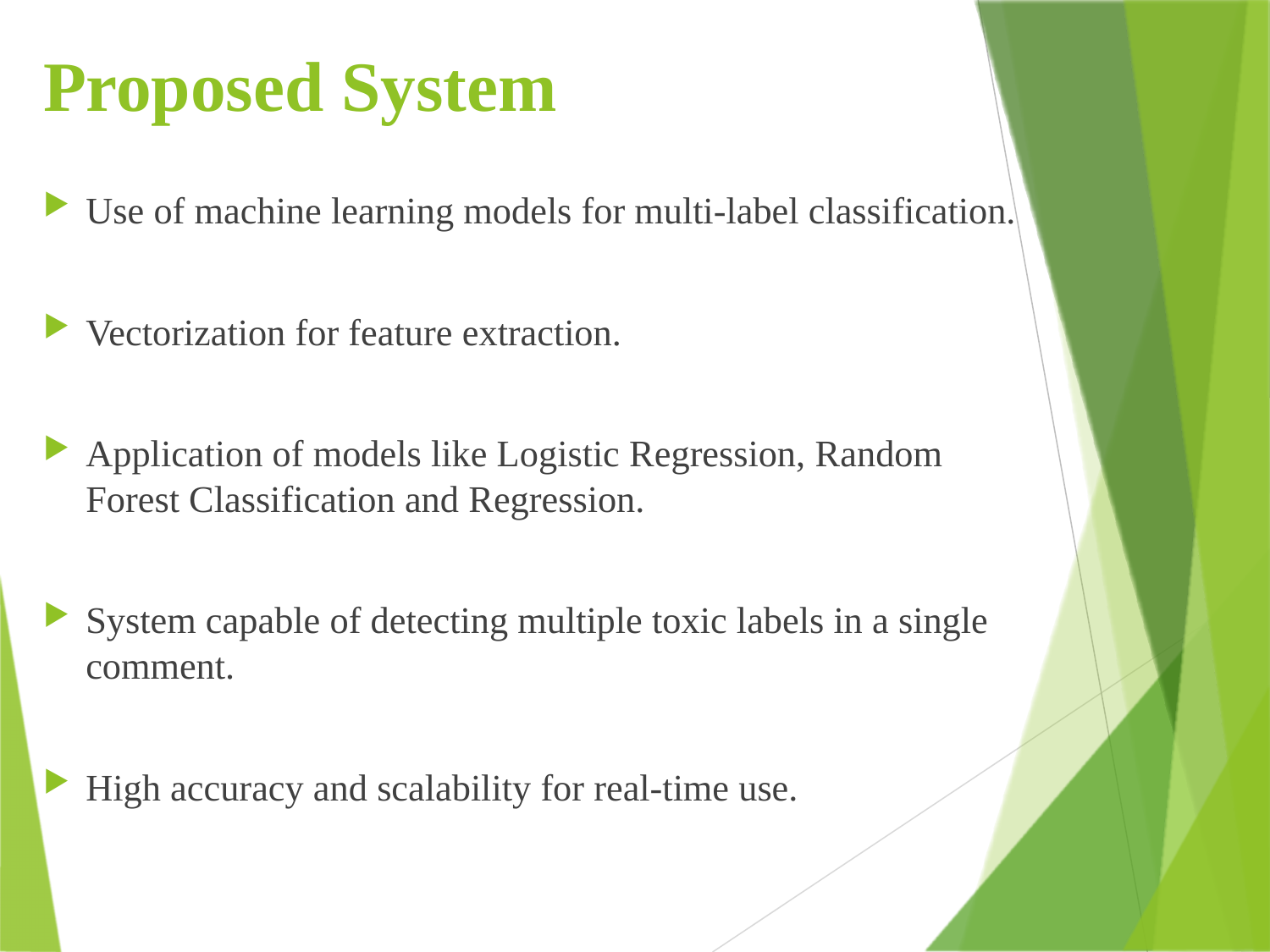

# Proposed System
Use of machine learning models for multi-label classification.

Vectorization for feature extraction.

Application of models like Logistic Regression, Random Forest Classification and Regression.

System capable of detecting multiple toxic labels in a single comment.

High accuracy and scalability for real-time use.